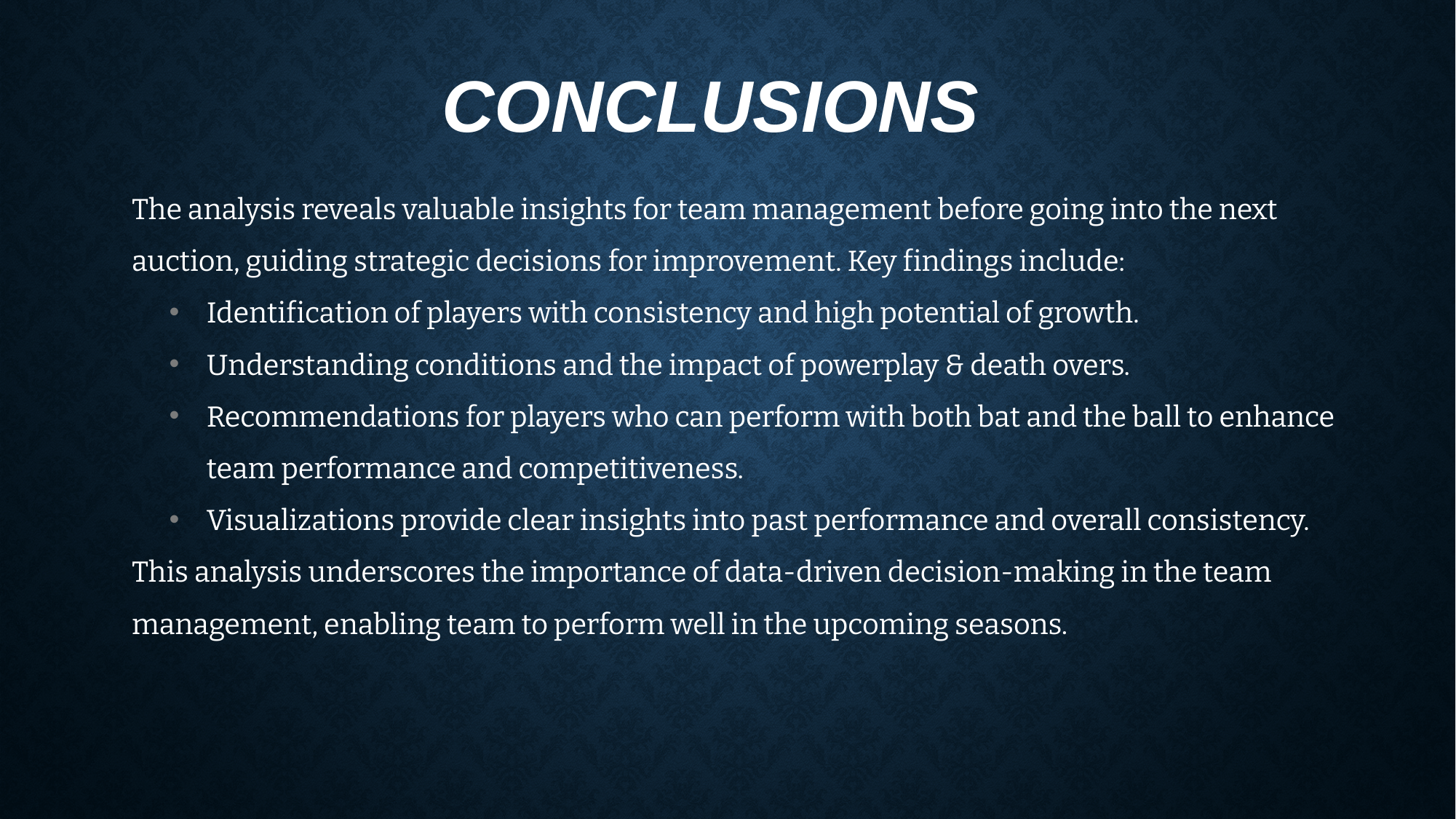

# Conclusions
The analysis reveals valuable insights for team management before going into the next auction, guiding strategic decisions for improvement. Key findings include:
Identification of players with consistency and high potential of growth.
Understanding conditions and the impact of powerplay & death overs.
Recommendations for players who can perform with both bat and the ball to enhance team performance and competitiveness.
Visualizations provide clear insights into past performance and overall consistency.
This analysis underscores the importance of data-driven decision-making in the team management, enabling team to perform well in the upcoming seasons.